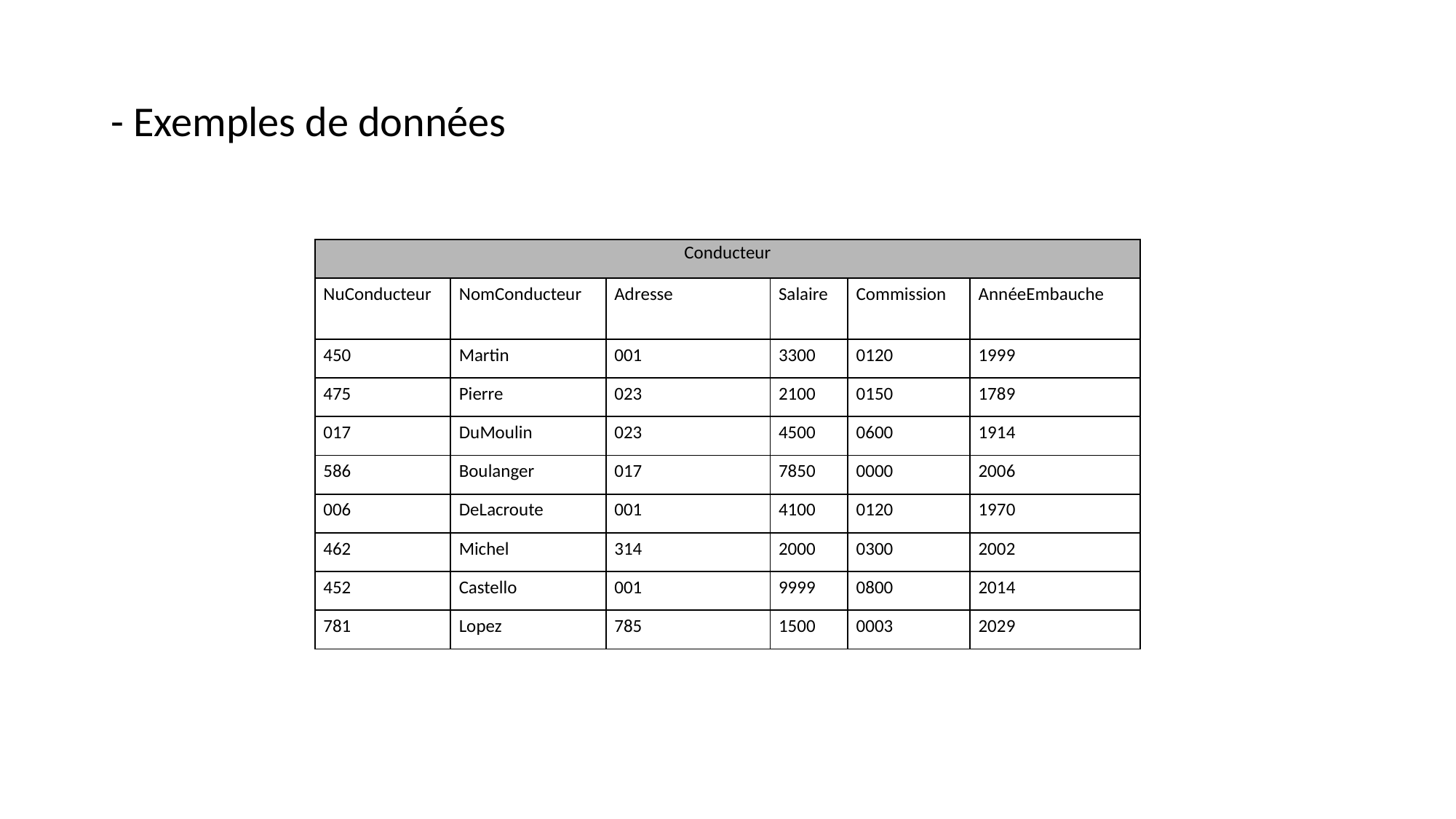

# - Exemples de données
| Conducteur |  |  |  |  |  |
| --- | --- | --- | --- | --- | --- |
| NuConducteur | NomConducteur | Adresse | Salaire | Commission | AnnéeEmbauche |
| 450 | Martin | 001 | 3300 | 0120 | 1999 |
| 475 | Pierre | 023 | 2100 | 0150 | 1789 |
| 017 | DuMoulin | 023 | 4500 | 0600 | 1914 |
| 586 | Boulanger | 017 | 7850 | 0000 | 2006 |
| 006 | DeLacroute | 001 | 4100 | 0120 | 1970 |
| 462 | Michel | 314 | 2000 | 0300 | 2002 |
| 452 | Castello | 001 | 9999 | 0800 | 2014 |
| 781 | Lopez | 785 | 1500 | 0003 | 2029 |